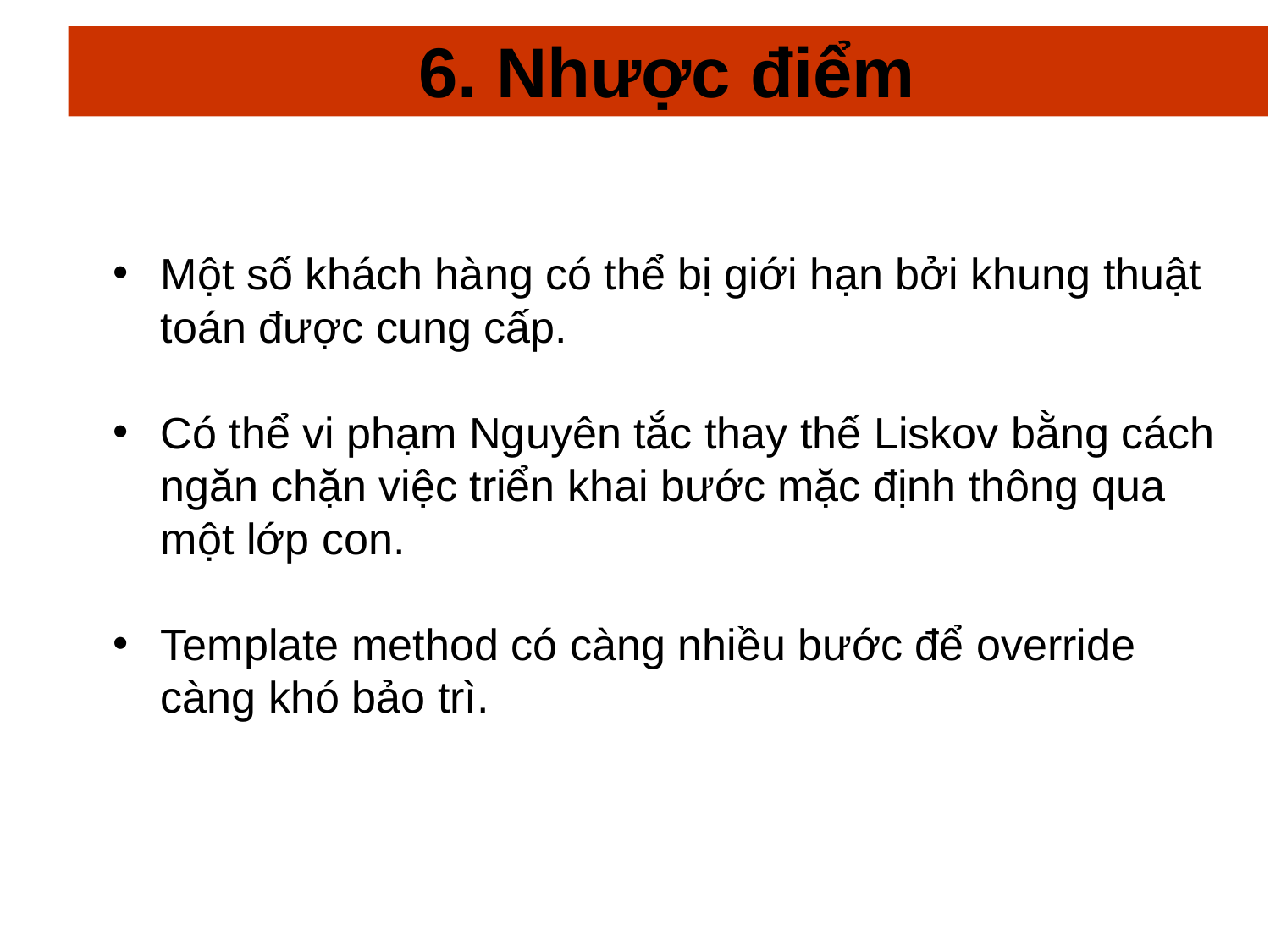

# 6. Nhược điểm
Một số khách hàng có thể bị giới hạn bởi khung thuật toán được cung cấp.

Có thể vi phạm Nguyên tắc thay thế Liskov bằng cách ngăn chặn việc triển khai bước mặc định thông qua một lớp con.

Template method có càng nhiều bước để override càng khó bảo trì.